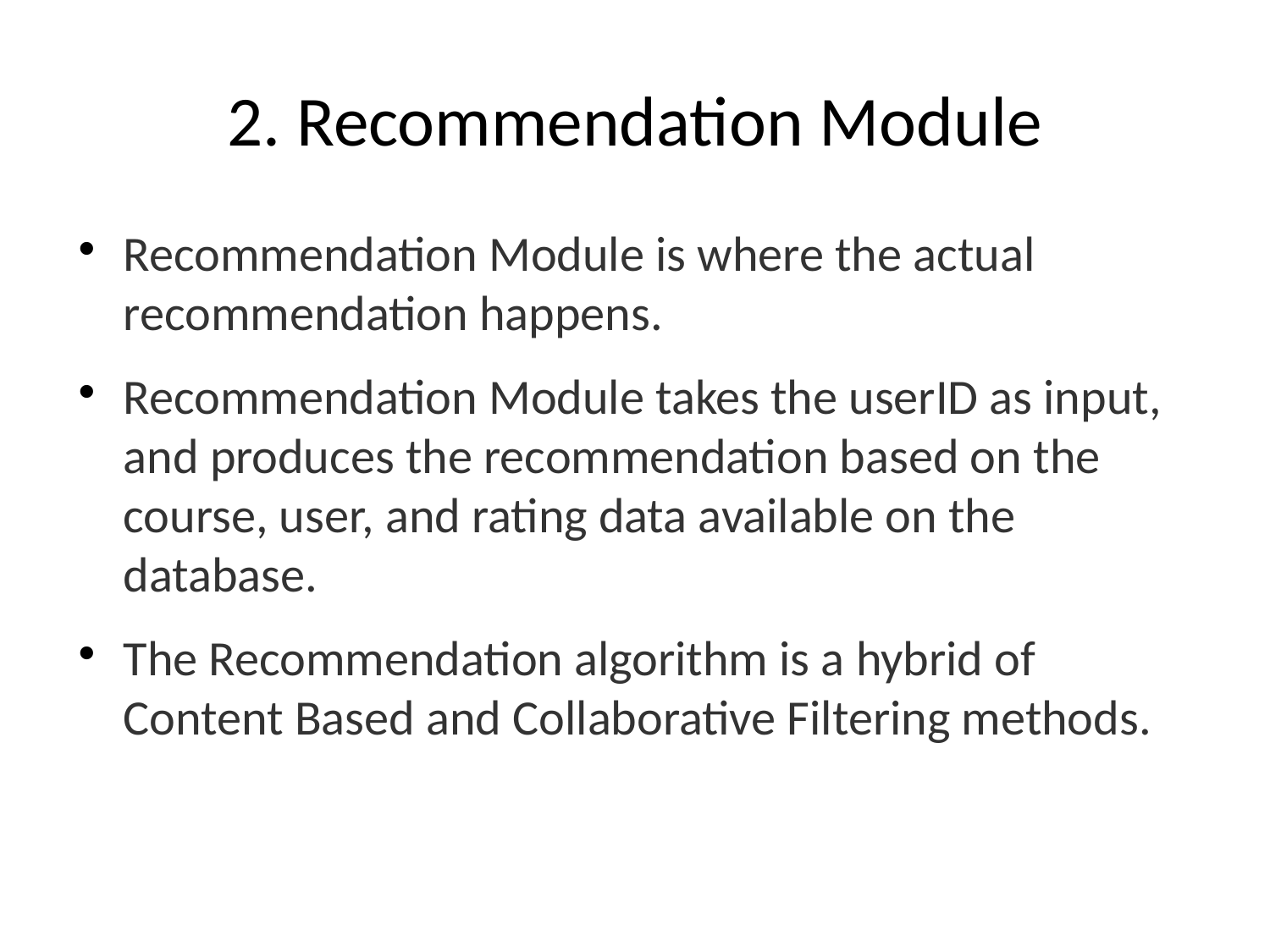

2. Recommendation Module
Recommendation Module is where the actual recommendation happens.
Recommendation Module takes the userID as input, and produces the recommendation based on the course, user, and rating data available on the database.
The Recommendation algorithm is a hybrid of Content Based and Collaborative Filtering methods.